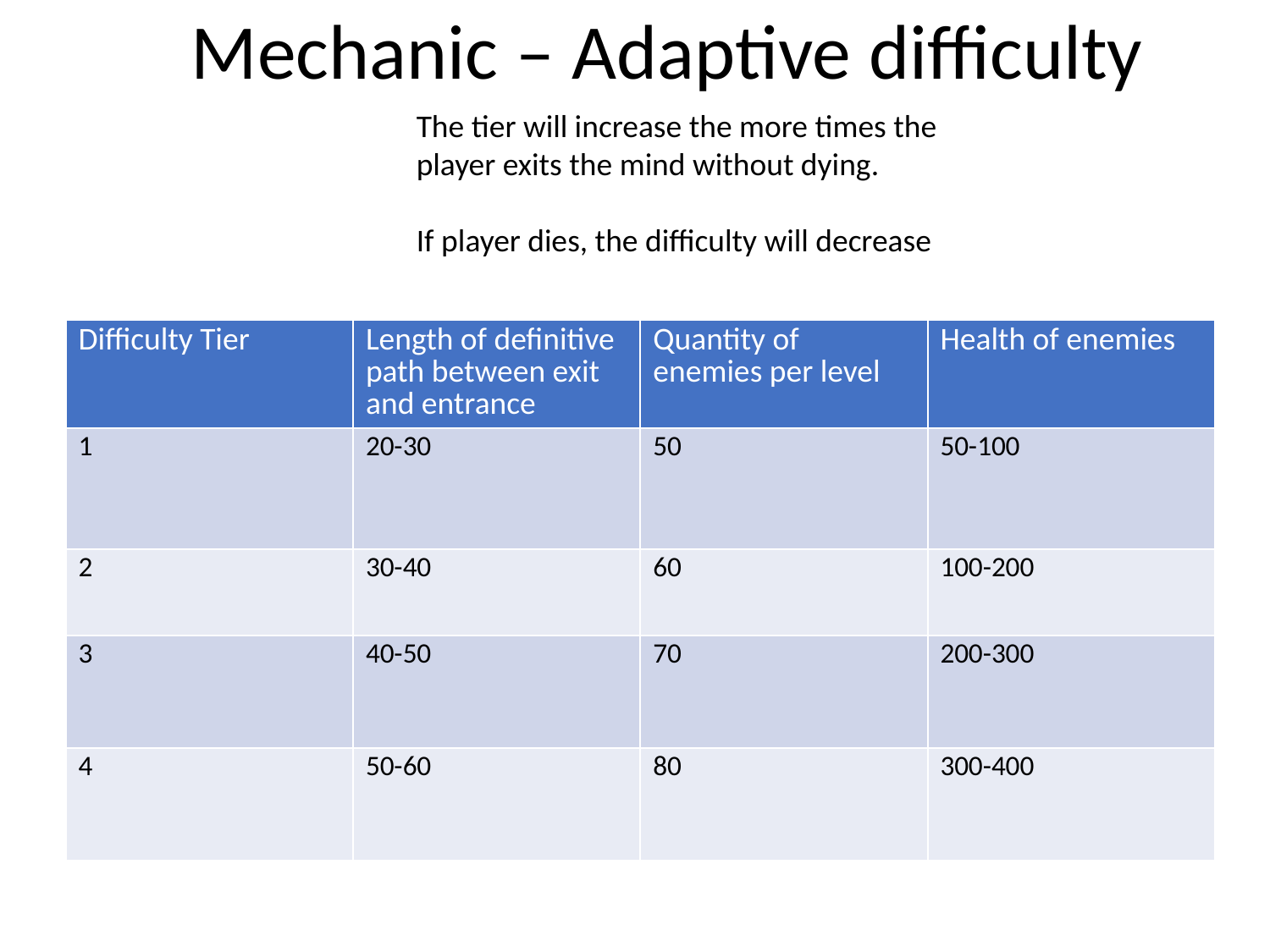

# Mechanic – Adaptive difficulty
The tier will increase the more times the player exits the mind without dying.

If player dies, the difficulty will decrease
| Difficulty Tier | Length of definitive path between exit and entrance | Quantity of enemies per level | Health of enemies |
| --- | --- | --- | --- |
| 1 | 20-30 | 50 | 50-100 |
| 2 | 30-40 | 60 | 100-200 |
| 3 | 40-50 | 70 | 200-300 |
| 4 | 50-60 | 80 | 300-400 |